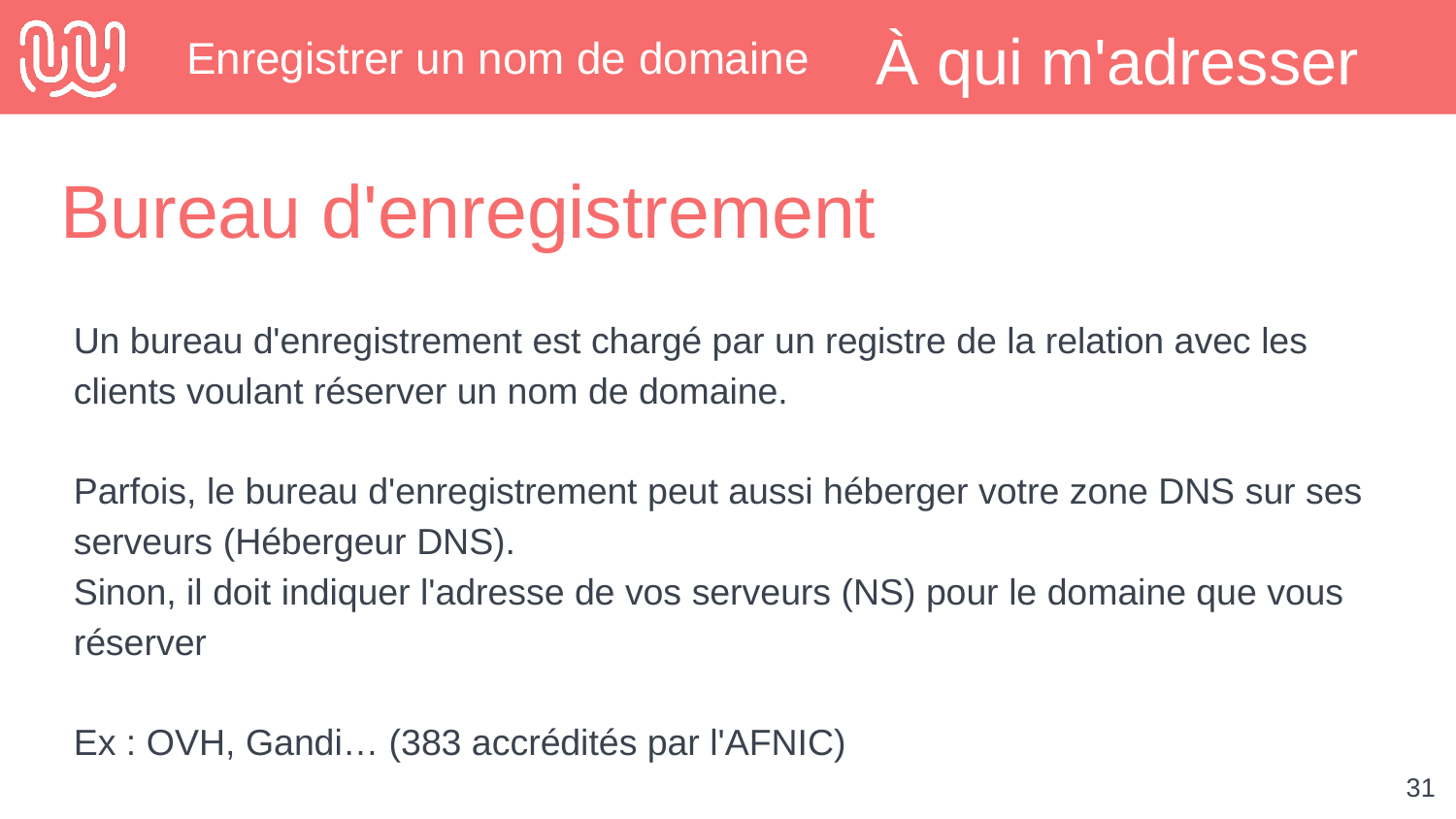

# Enregistrer un nom de domaine
À qui m'adresser
Bureau d'enregistrement
Un bureau d'enregistrement est chargé par un registre de la relation avec les clients voulant réserver un nom de domaine.

Parfois, le bureau d'enregistrement peut aussi héberger votre zone DNS sur ses serveurs (Hébergeur DNS).
Sinon, il doit indiquer l'adresse de vos serveurs (NS) pour le domaine que vous réserver

Ex : OVH, Gandi… (383 accrédités par l'AFNIC)
31